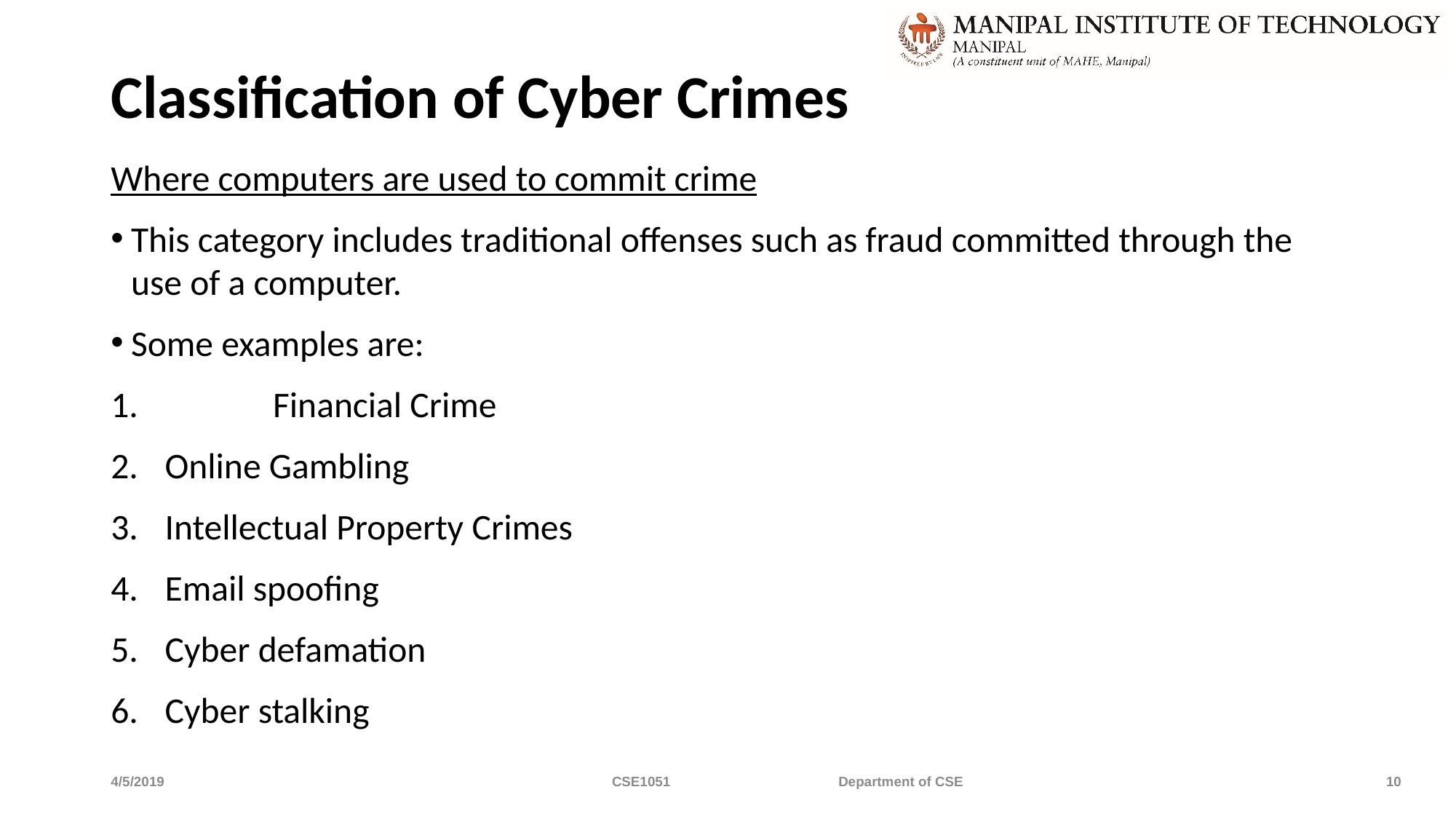

# Classification of Cyber Crimes
Where computers are used to commit crime
This category includes traditional offenses such as fraud committed through the use of a computer.
Some examples are:
 	Financial Crime
	Online Gambling
	Intellectual Property Crimes
	Email spoofing
	Cyber defamation
	Cyber stalking
4/5/2019
CSE1051                                            Department of CSE
10